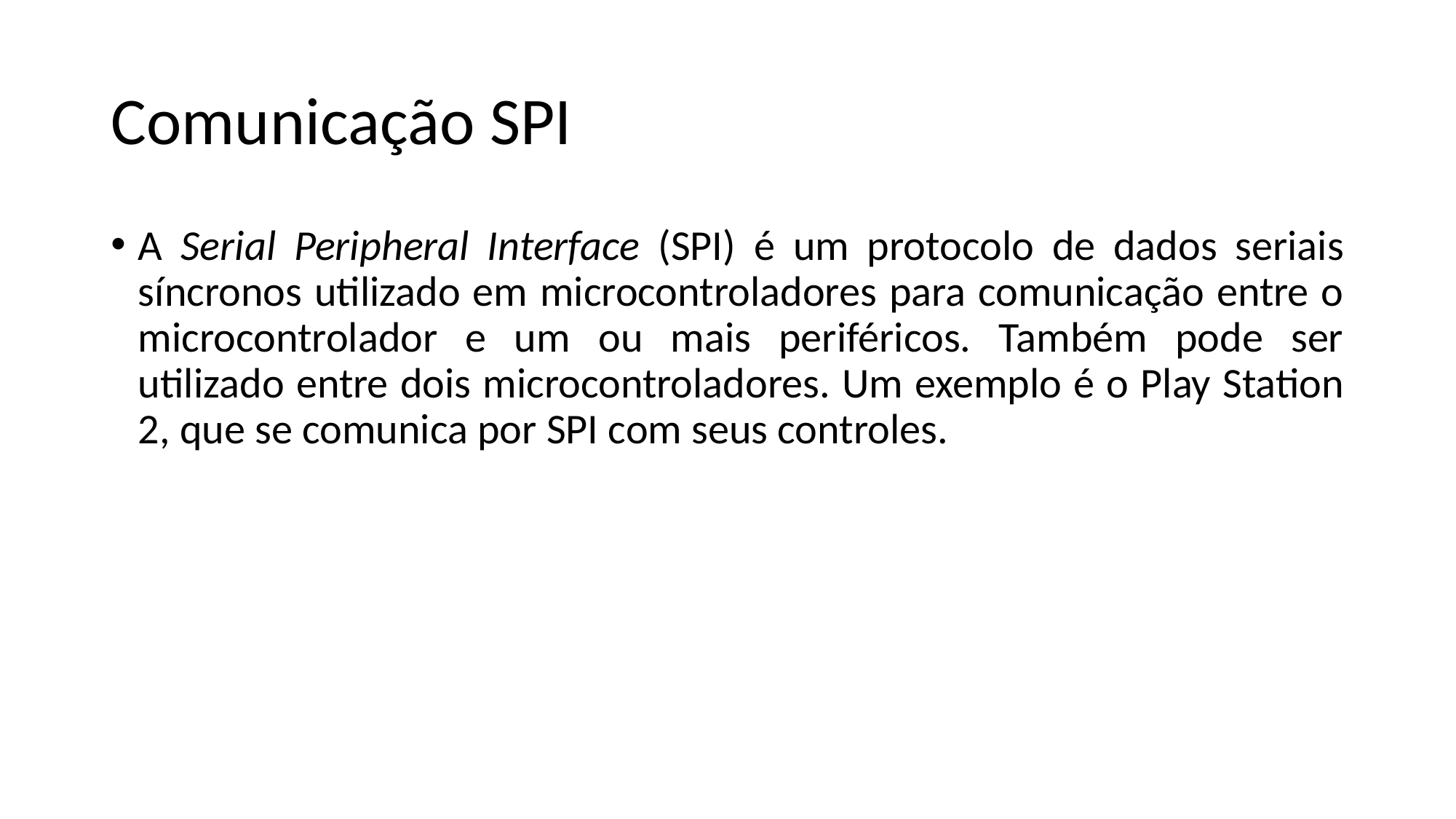

# Comunicação SPI
A Serial Peripheral Interface (SPI) é um protocolo de dados seriais síncronos utilizado em microcontroladores para comunicação entre o microcontrolador e um ou mais periféricos. Também pode ser utilizado entre dois microcontroladores. Um exemplo é o Play Station 2, que se comunica por SPI com seus controles.
3